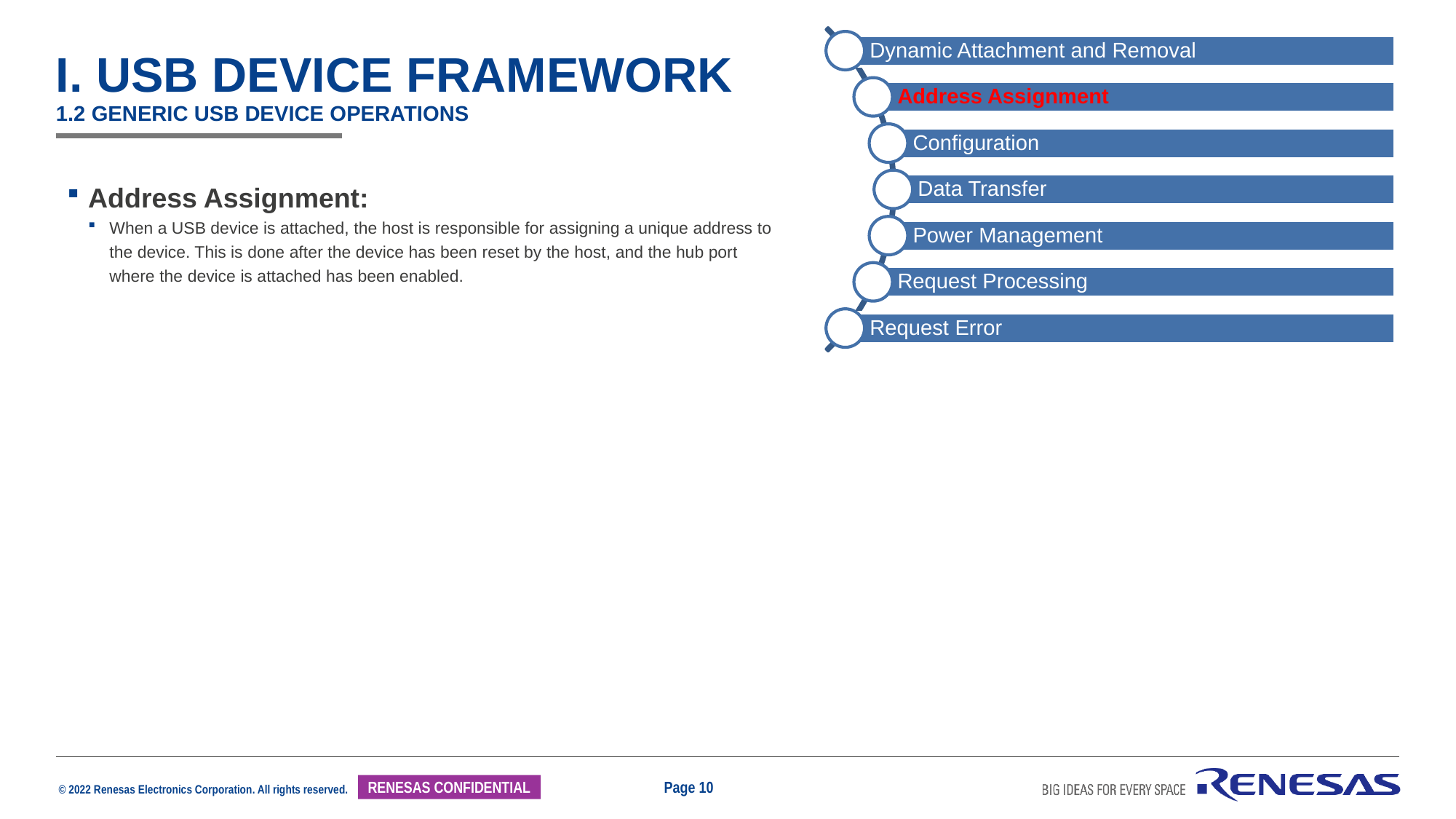

Dynamic Attachment and Removal
Address Assignment
Configuration
Data Transfer
Power Management
Request Processing
Request Error
# I. USB Device framework 1.2 Generic USB Device operations
Address Assignment:
When a USB device is attached, the host is responsible for assigning a unique address to the device. This is done after the device has been reset by the host, and the hub port where the device is attached has been enabled.